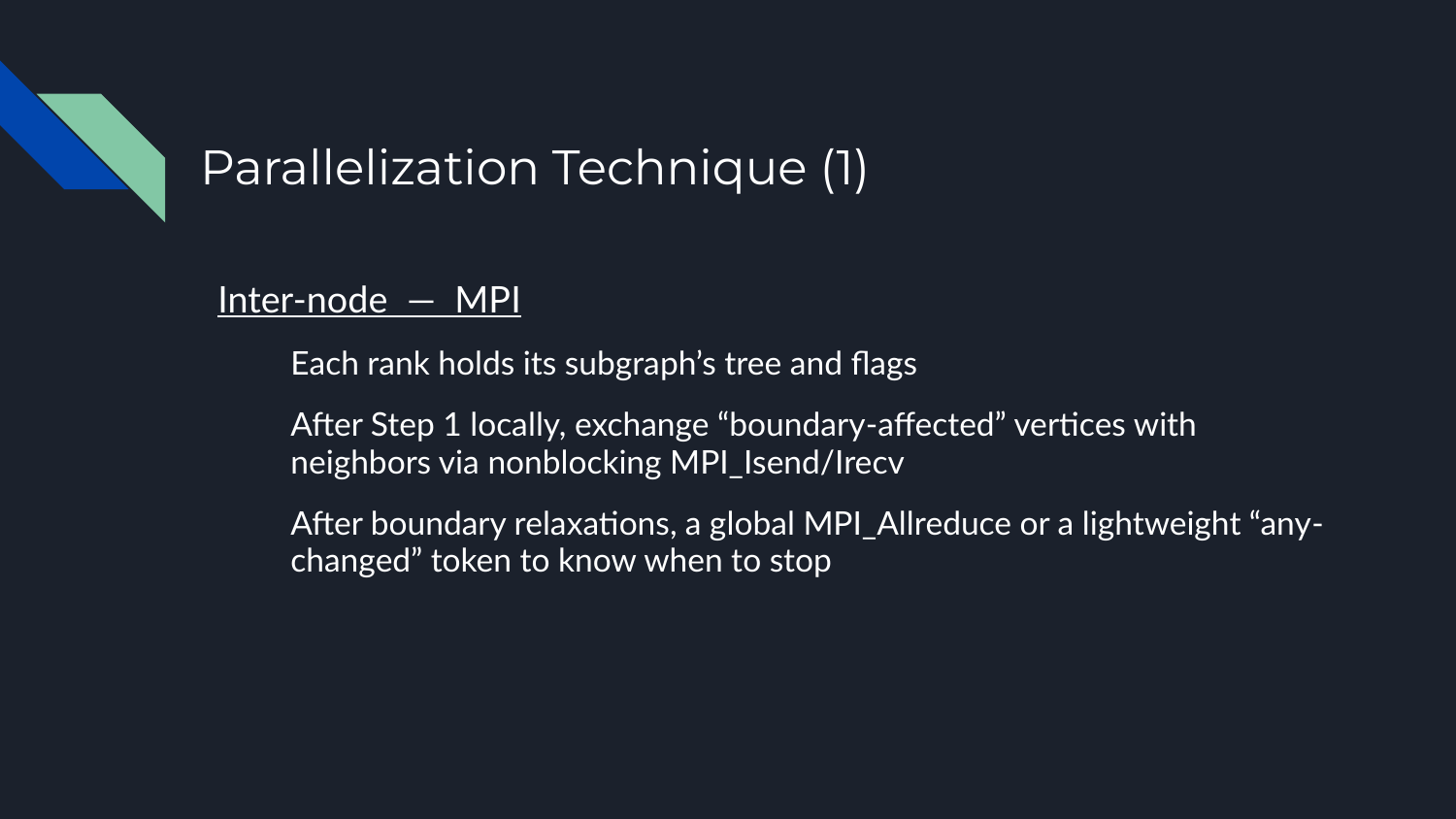

# Parallelization Technique (1)
Inter‑node  —  MPI
Each rank holds its subgraph’s tree and flags
After Step 1 locally, exchange “boundary‐affected” vertices with neighbors via nonblocking MPI_Isend/Irecv
After boundary relaxations, a global MPI_Allreduce or a lightweight “any‐changed” token to know when to stop